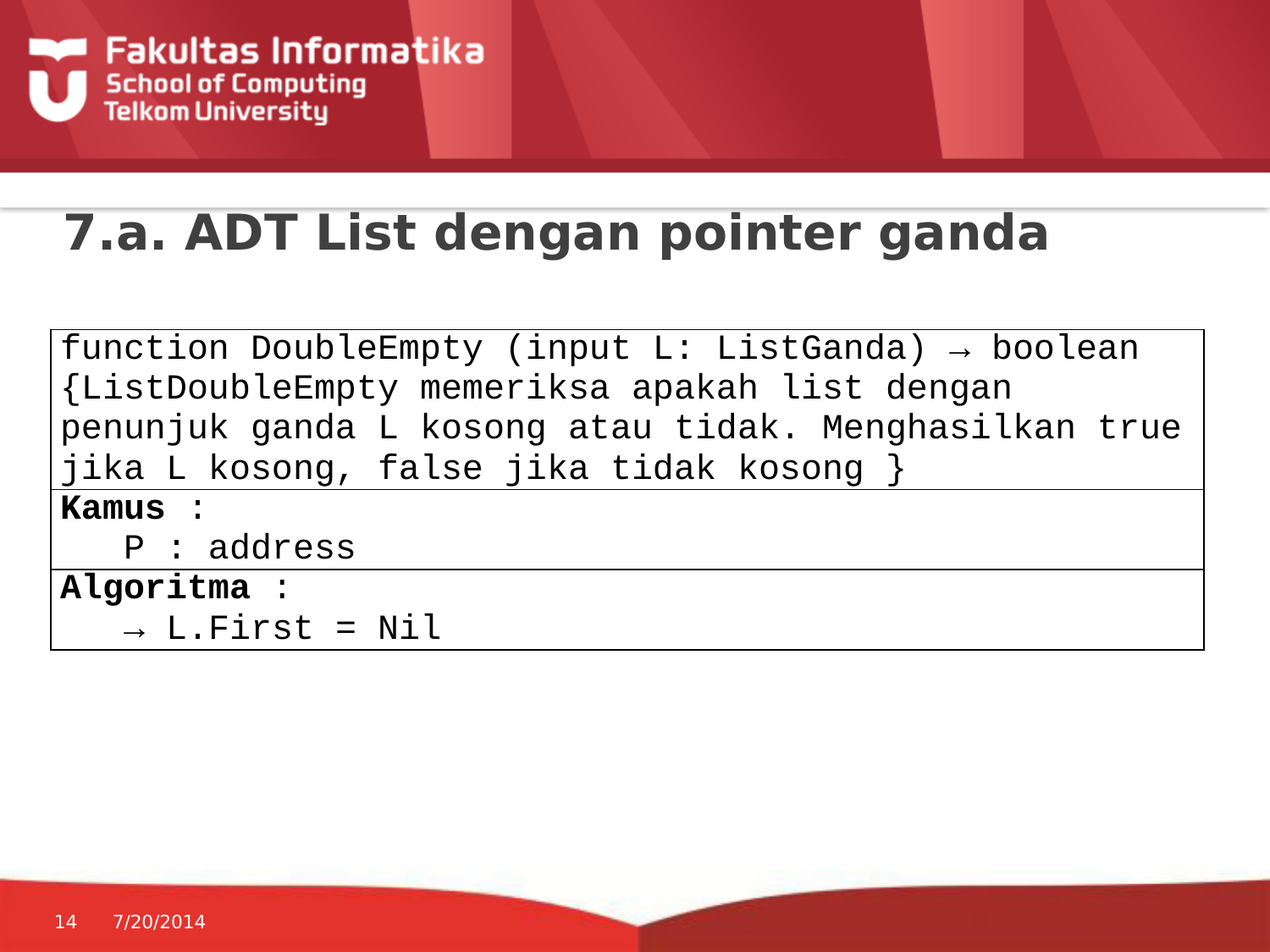

# 7.a. ADT List dengan pointer ganda
| function DoubleEmpty (input L: ListGanda) → boolean {ListDoubleEmpty memeriksa apakah list dengan penunjuk ganda L kosong atau tidak. Menghasilkan true jika L kosong, false jika tidak kosong } |
| --- |
| Kamus : P : address |
| Algoritma : → L.First = Nil |

14
7/20/2014